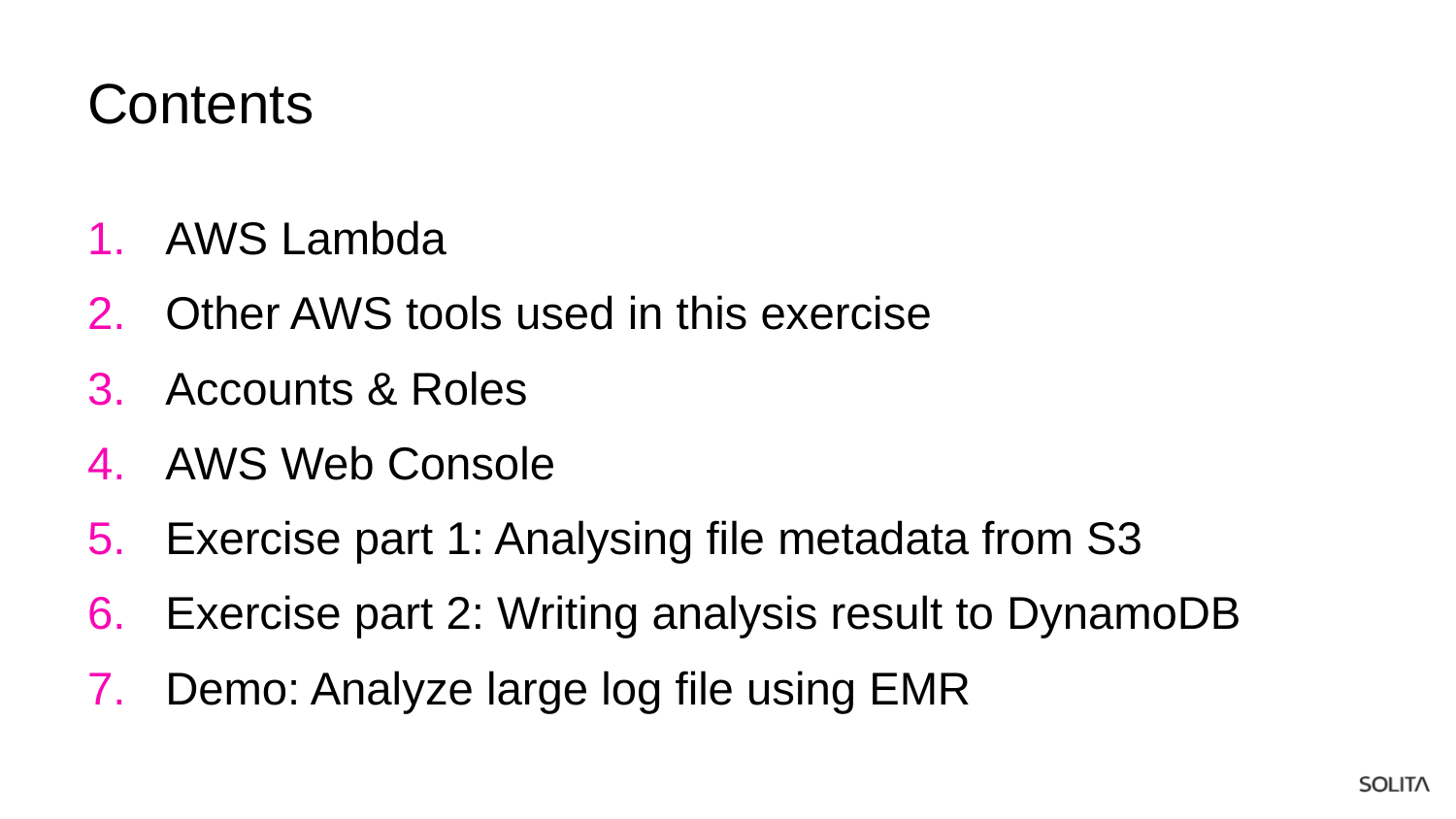

# Contents
AWS Lambda
Other AWS tools used in this exercise
Accounts & Roles
AWS Web Console
Exercise part 1: Analysing file metadata from S3
Exercise part 2: Writing analysis result to DynamoDB
Demo: Analyze large log file using EMR